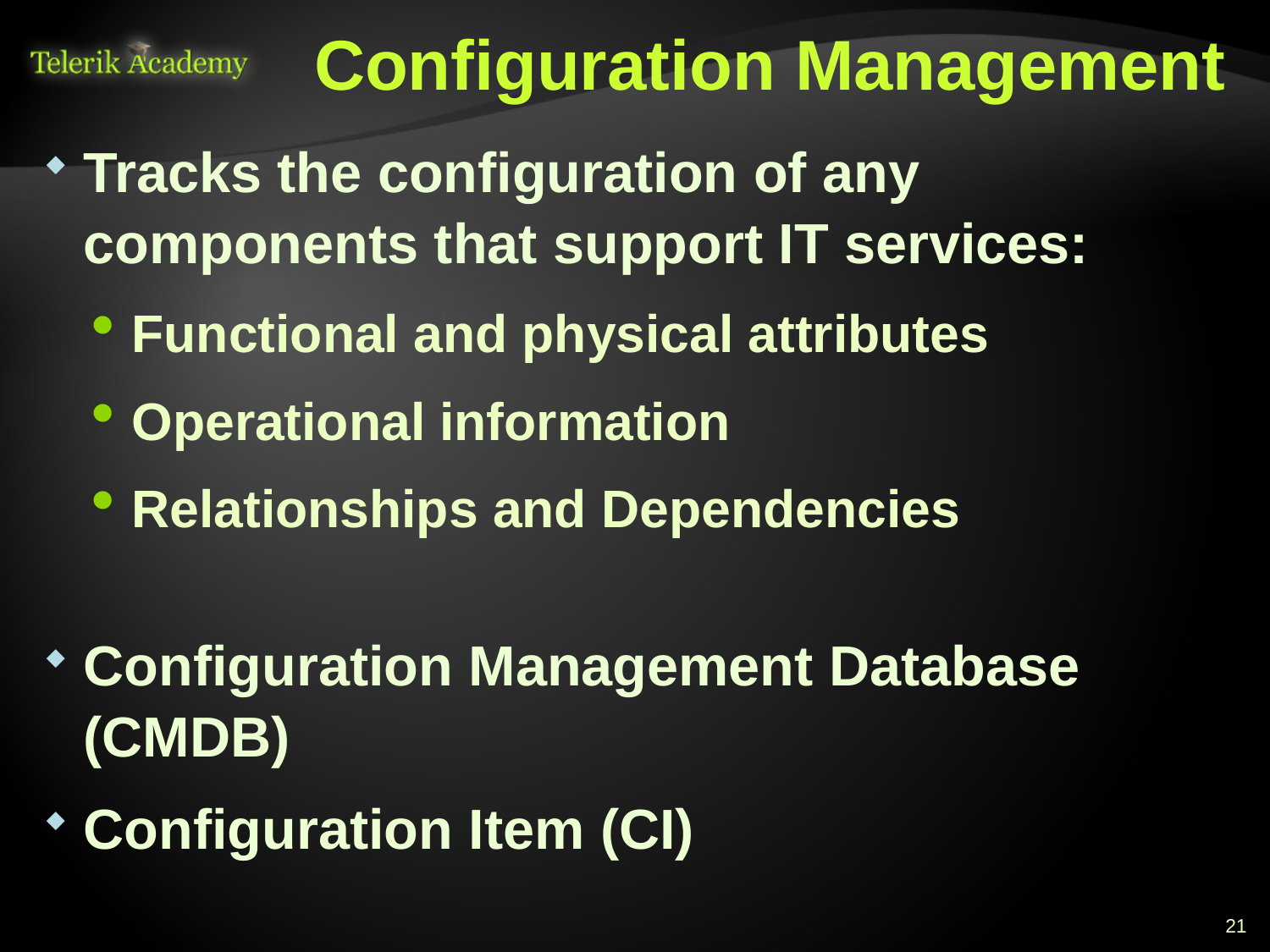

# Configuration Management
Tracks the configuration of any components that support IT services:
Functional and physical attributes
Operational information
Relationships and Dependencies
Configuration Management Database (CMDB)
Configuration Item (CI)
21